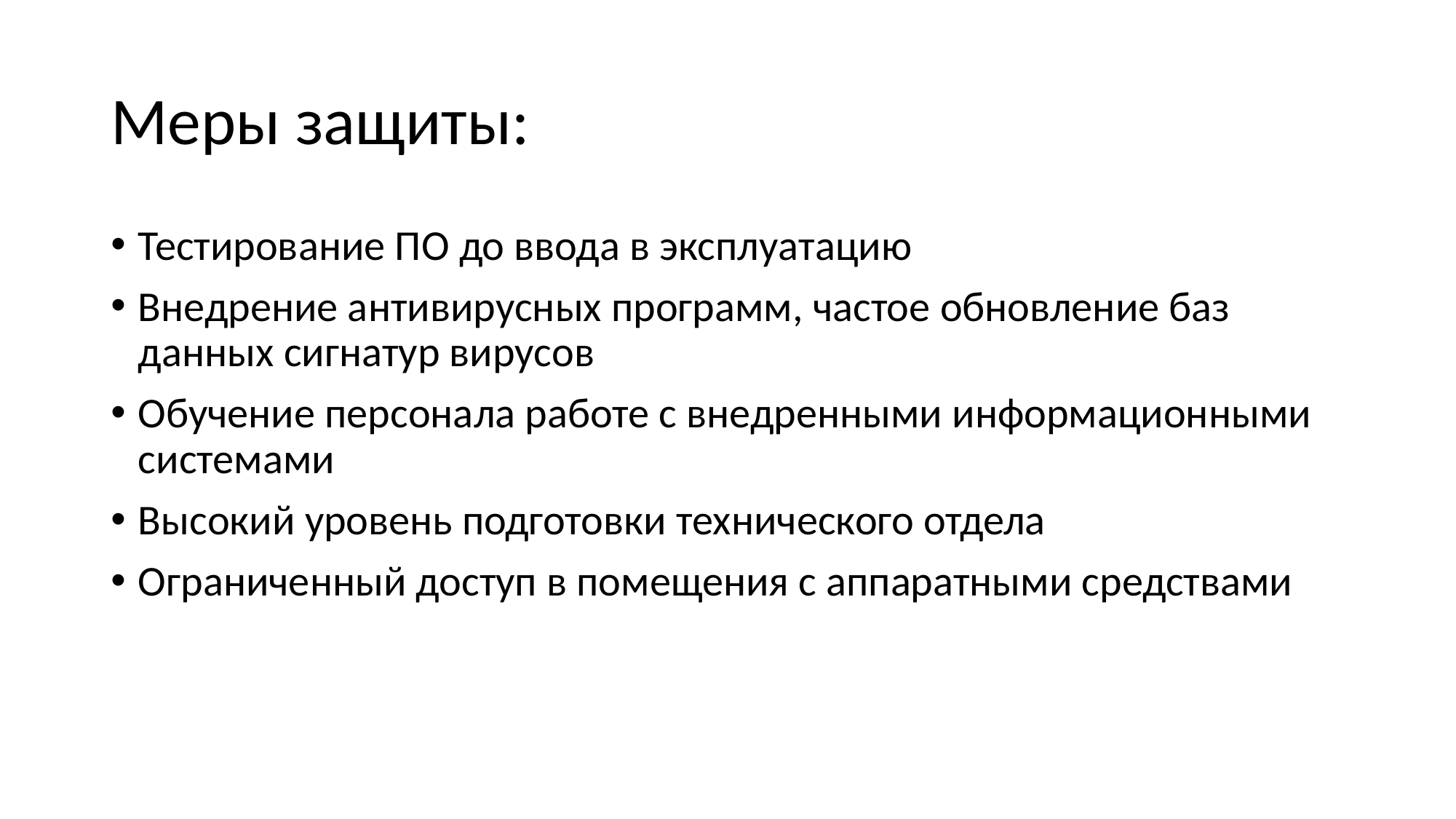

# Меры защиты:
Тестирование ПО до ввода в эксплуатацию
Внедрение антивирусных программ, частое обновление баз данных сигнатур вирусов
Обучение персонала работе с внедренными информационными системами
Высокий уровень подготовки технического отдела
Ограниченный доступ в помещения с аппаратными средствами